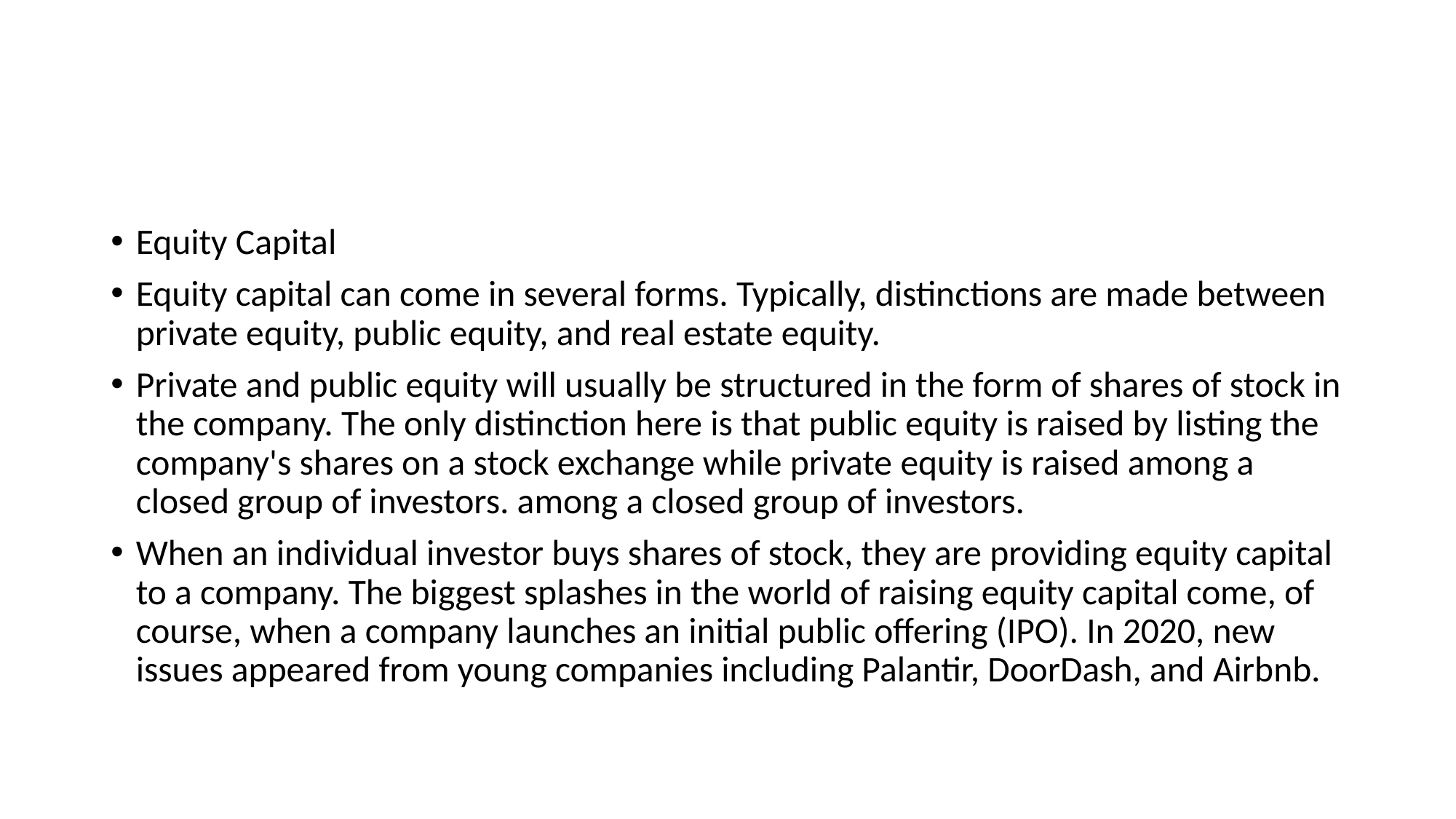

Equity Capital
Equity capital can come in several forms. Typically, distinctions are made between private equity, public equity, and real estate equity.
Private and public equity will usually be structured in the form of shares of stock in the company. The only distinction here is that public equity is raised by listing the company's shares on a stock exchange while private equity is raised among a closed group of investors. among a closed group of investors.
When an individual investor buys shares of stock, they are providing equity capital to a company. The biggest splashes in the world of raising equity capital come, of course, when a company launches an initial public offering (IPO). In 2020, new issues appeared from young companies including Palantir, DoorDash, and Airbnb.